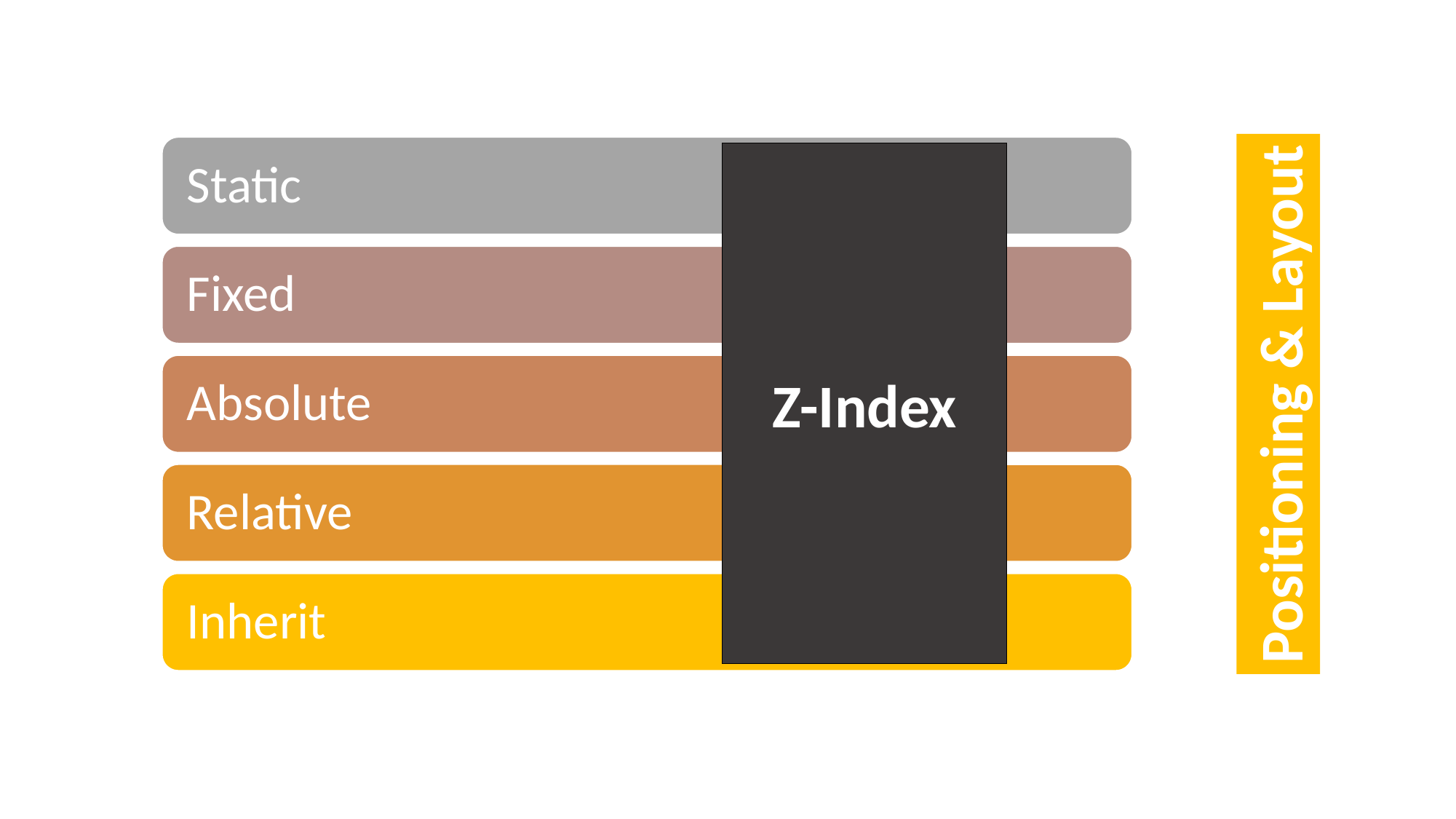

Static
Fixed
Absolute
Relative
Inherit

Z-Index

Positioning & Layout